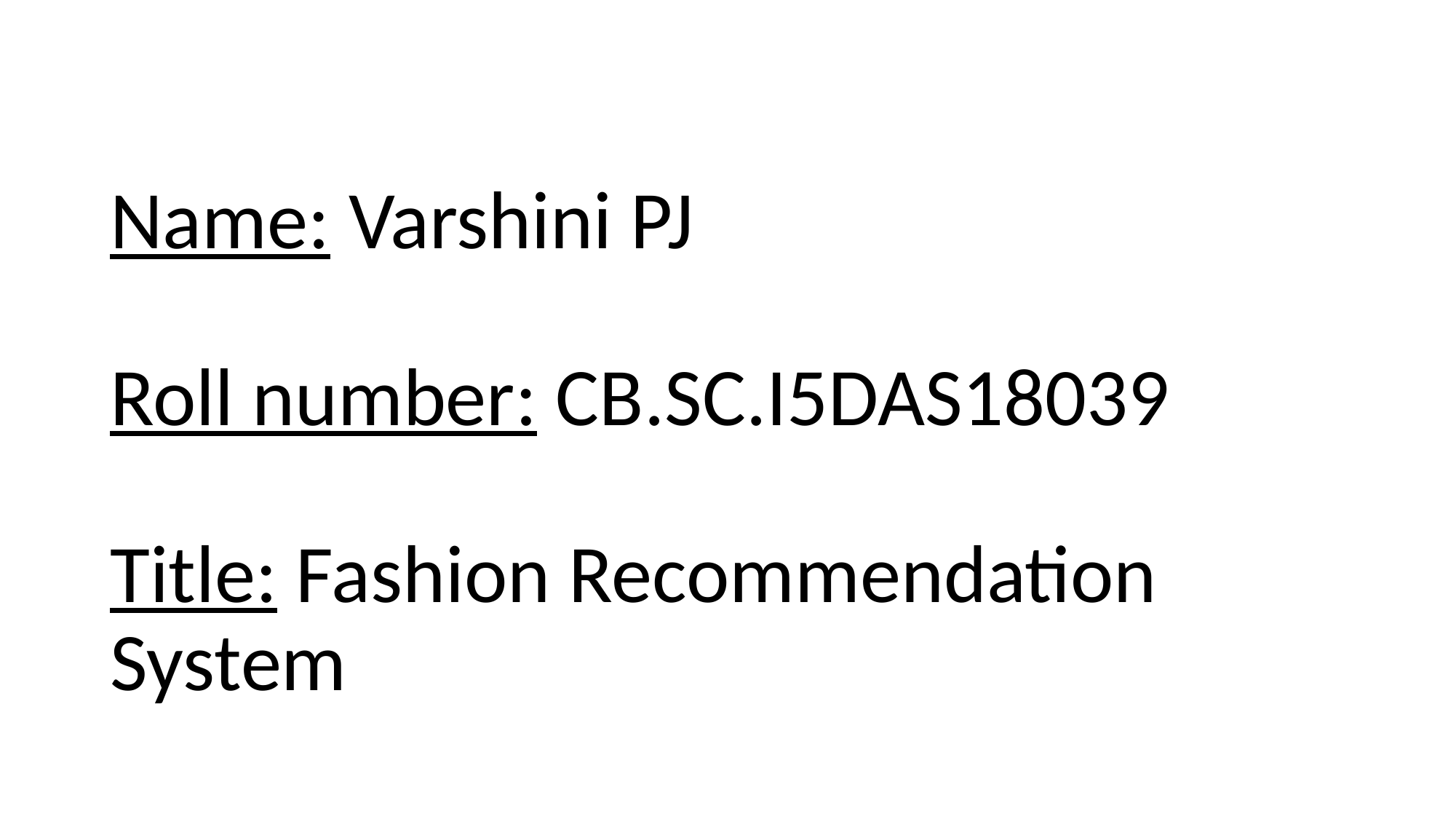

# Name: Varshini PJ Roll number: CB.SC.I5DAS18039 Title: Fashion Recommendation System